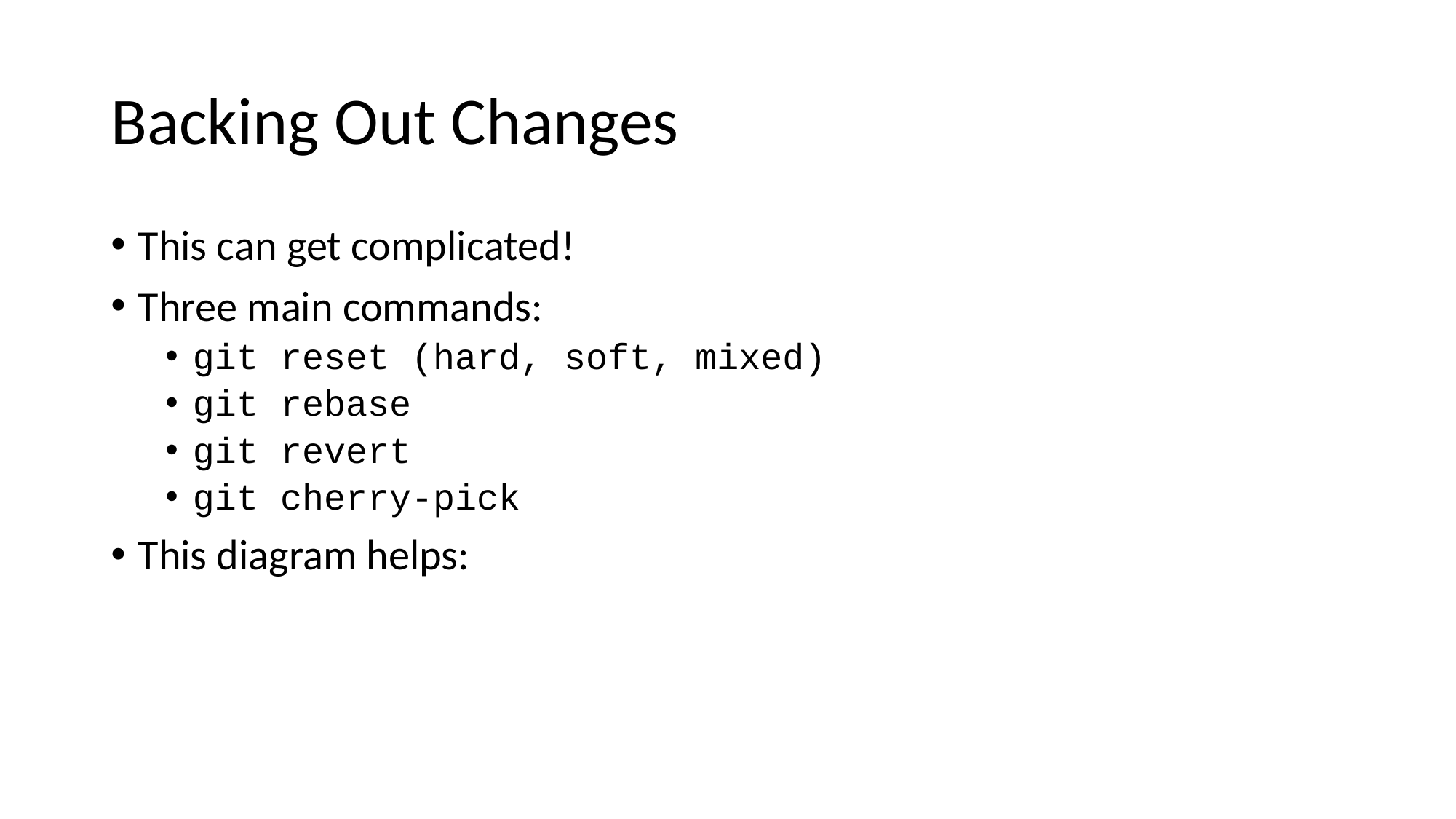

# Backing Out Changes
This can get complicated!
Three main commands:
git reset (hard, soft, mixed)
git rebase
git revert
git cherry-pick
This diagram helps: